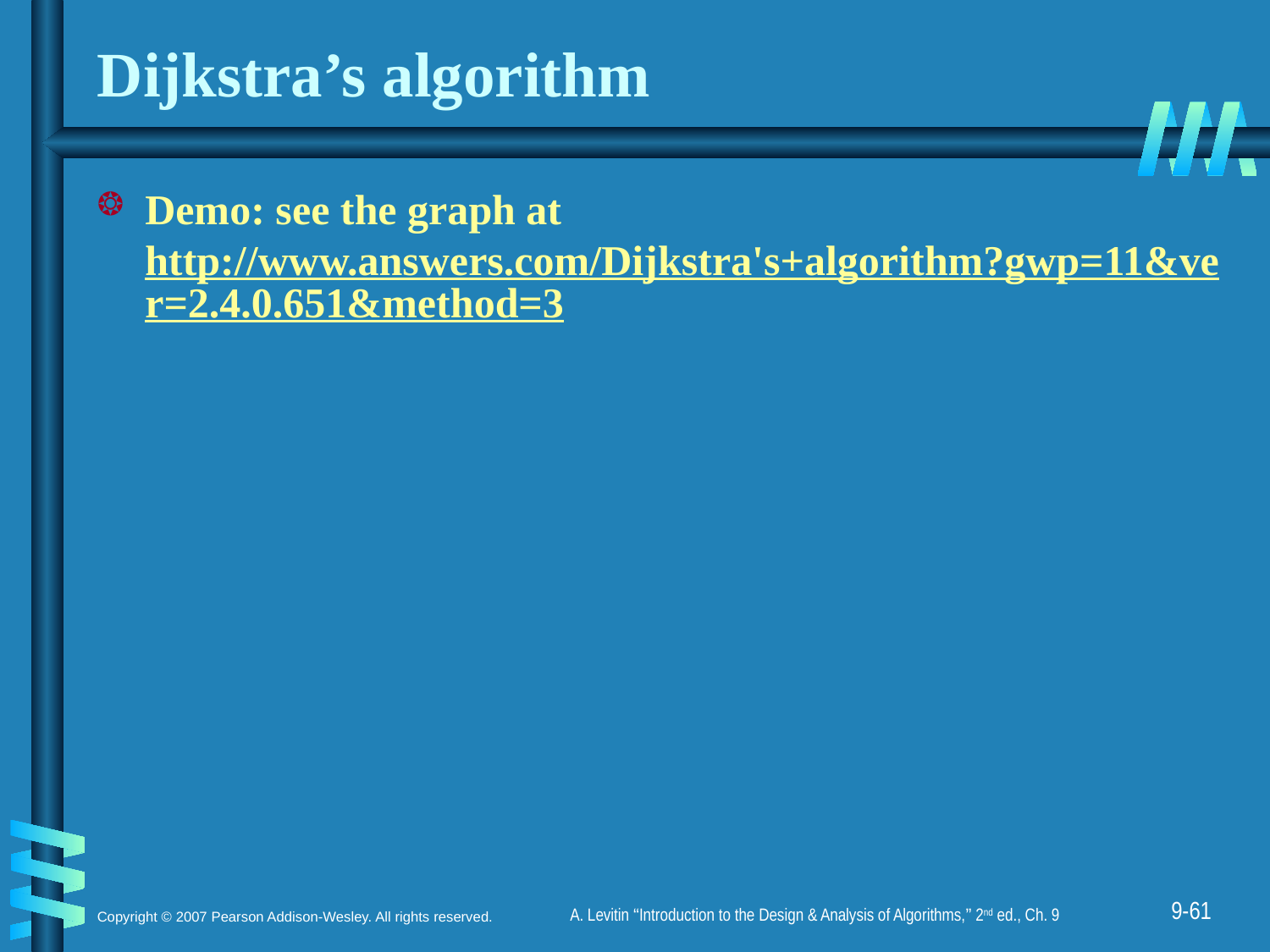

# Dijkstra’s algorithm
Demo: see the graph at http://www.answers.com/Dijkstra's+algorithm?gwp=11&ver=2.4.0.651&method=3